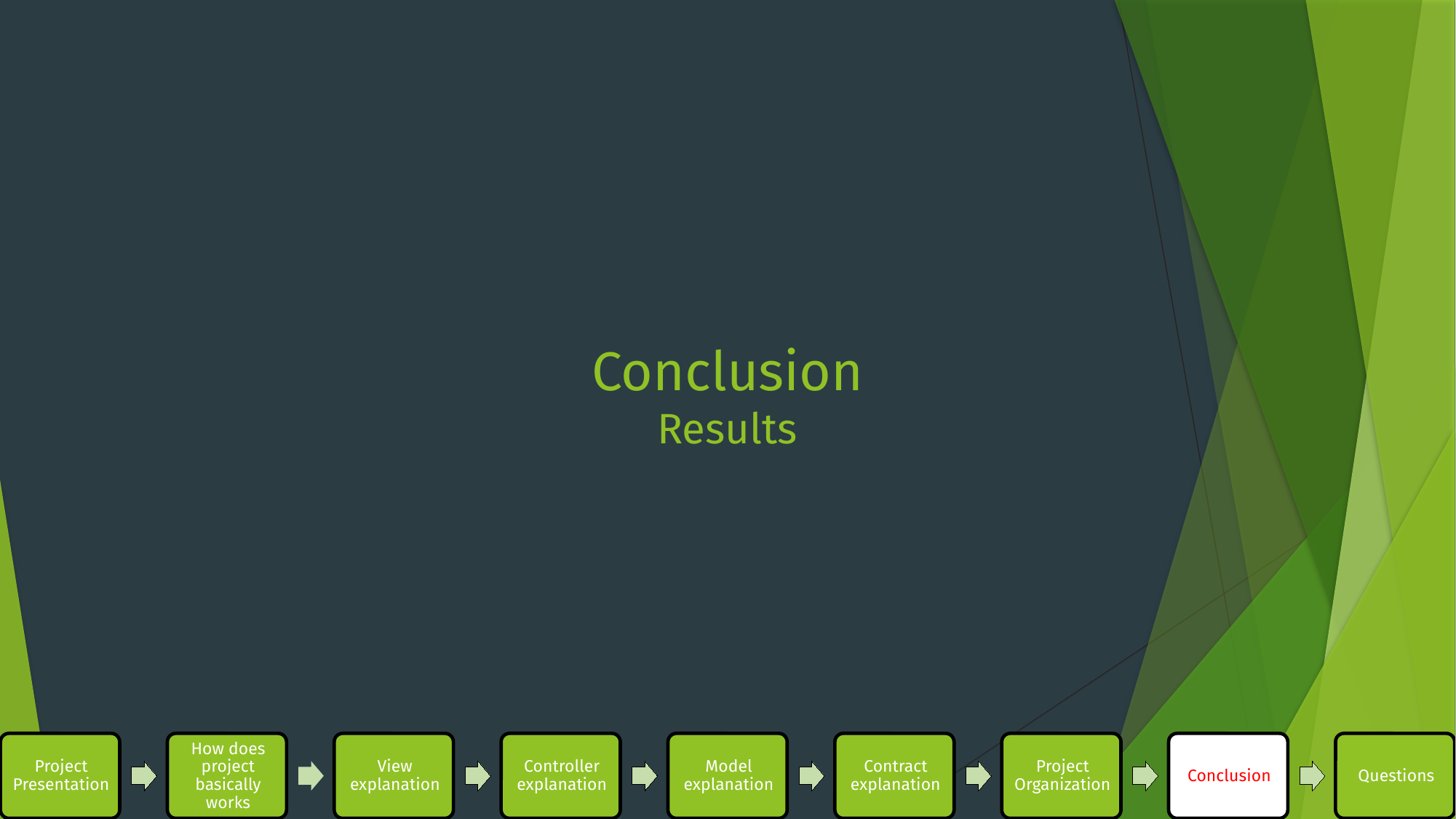

# Conclusion Results
Project Presentation

How does project basically works

View explanation

Controller explanation

Model explanation

Contract explanation

Project Organization

Conclusion

Questions